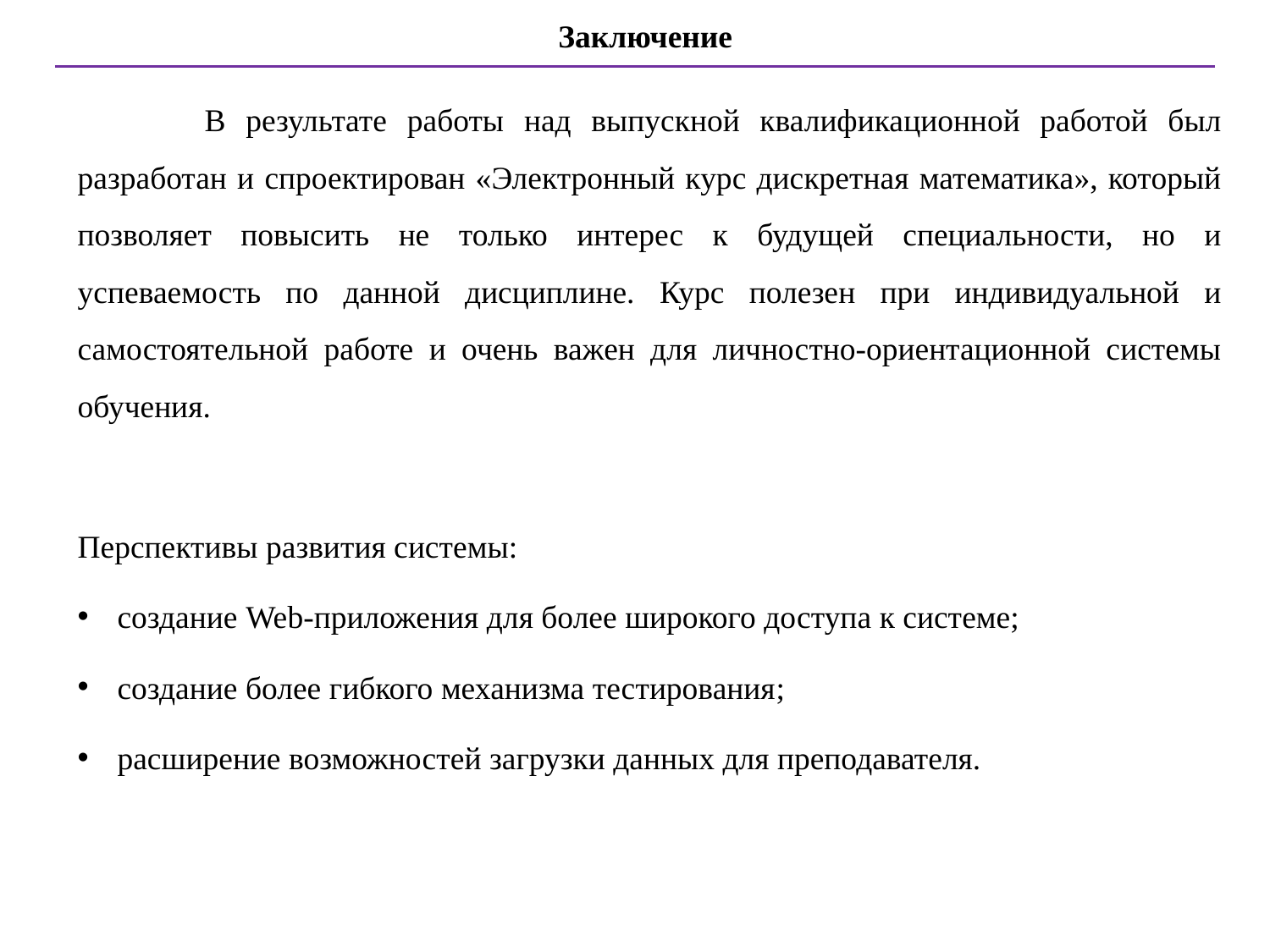

Заключение
	В результате работы над выпускной квалификационной работой был разработан и спроектирован «Электронный курс дискретная математика», который позволяет повысить не только интерес к будущей специальности, но и успеваемость по данной дисциплине. Курс полезен при индивидуальной и самостоятельной работе и очень важен для личностно-ориентационной системы обучения.

Перспективы развития системы:
создание Web-приложения для более широкого доступа к системе;
создание более гибкого механизма тестирования;
расширение возможностей загрузки данных для преподавателя.